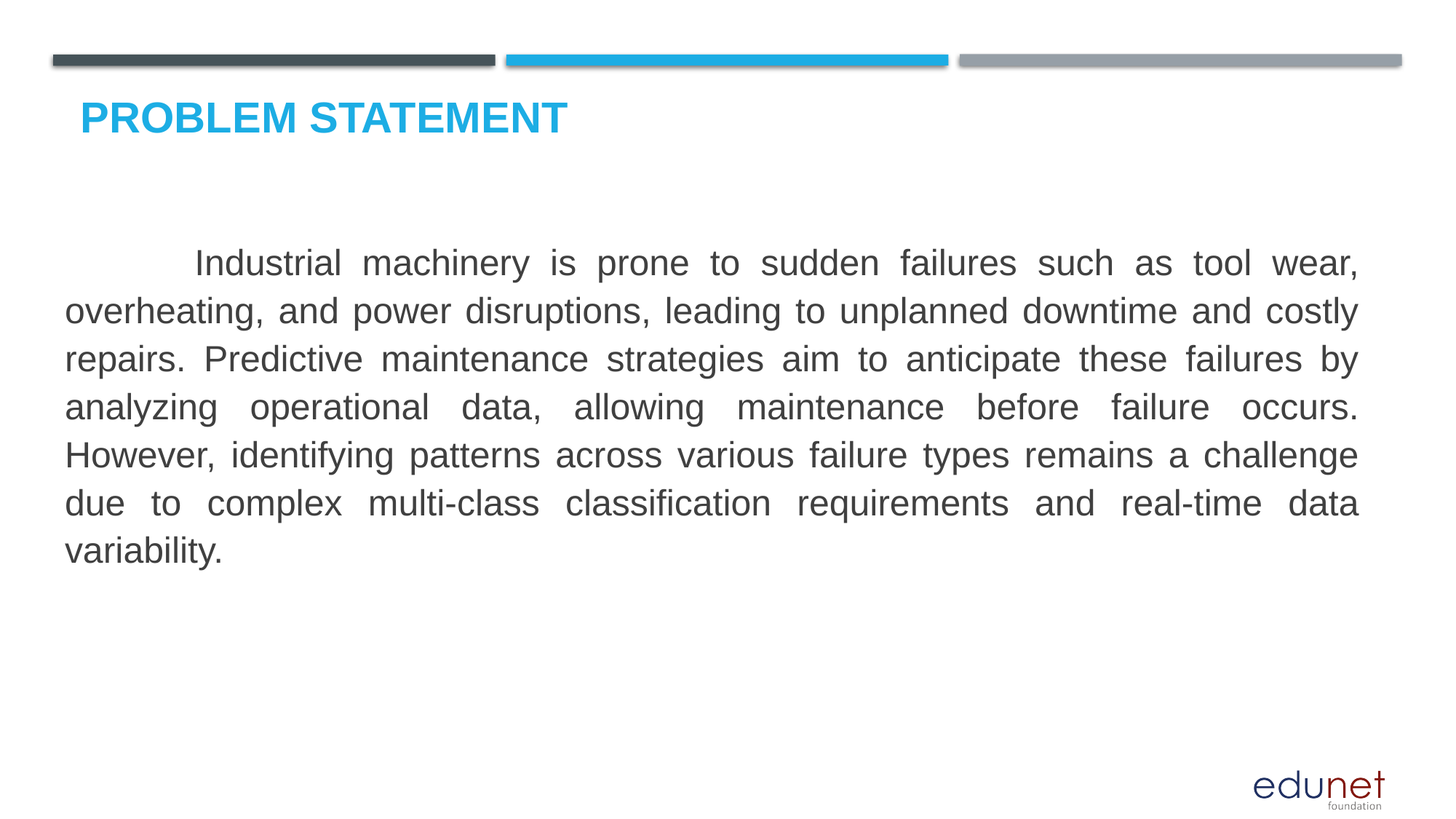

# Problem Statement
  	Industrial machinery is prone to sudden failures such as tool wear, overheating, and power disruptions, leading to unplanned downtime and costly repairs. Predictive maintenance strategies aim to anticipate these failures by analyzing operational data, allowing maintenance before failure occurs. However, identifying patterns across various failure types remains a challenge due to complex multi-class classification requirements and real-time data variability.